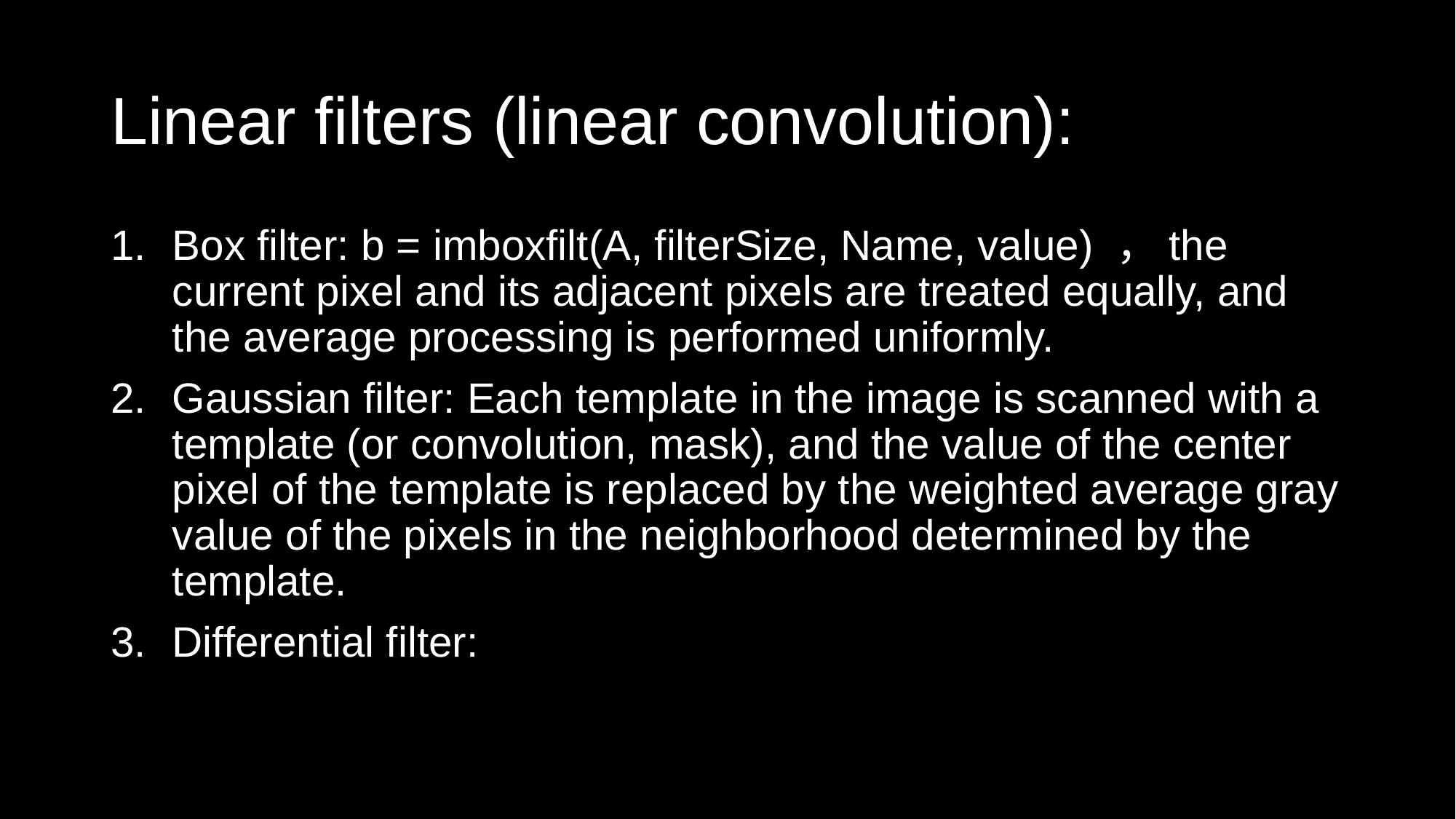

# Linear filters (linear convolution):
Box filter: b = imboxfilt(A, filterSize, Name, value) ，the current pixel and its adjacent pixels are treated equally, and the average processing is performed uniformly.
Gaussian filter: Each template in the image is scanned with a template (or convolution, mask), and the value of the center pixel of the template is replaced by the weighted average gray value of the pixels in the neighborhood determined by the template.
Differential filter: